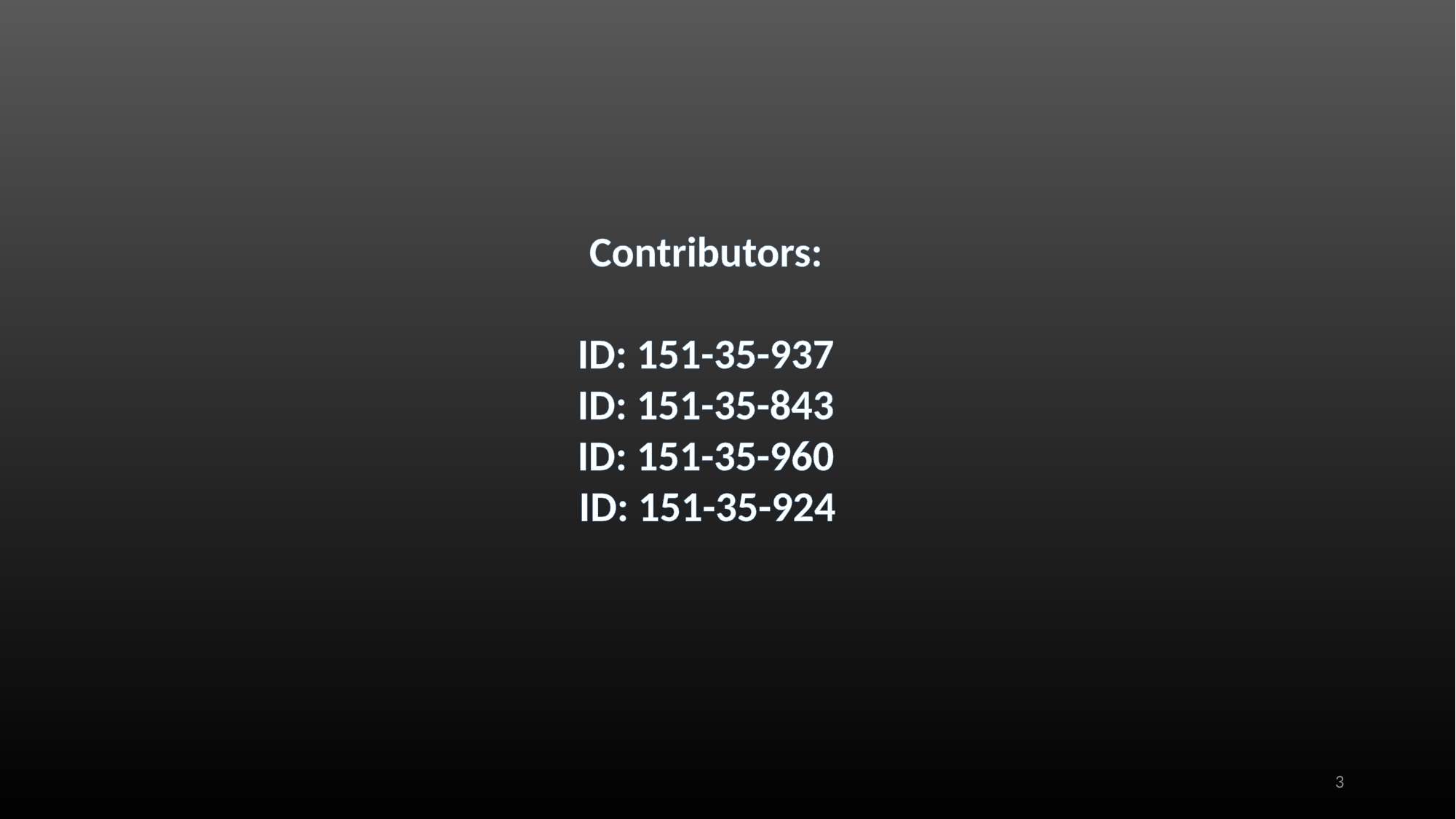

Contributors:

ID: 151-35-937
ID: 151-35-843
ID: 151-35-960
	      ID: 151-35-924
3